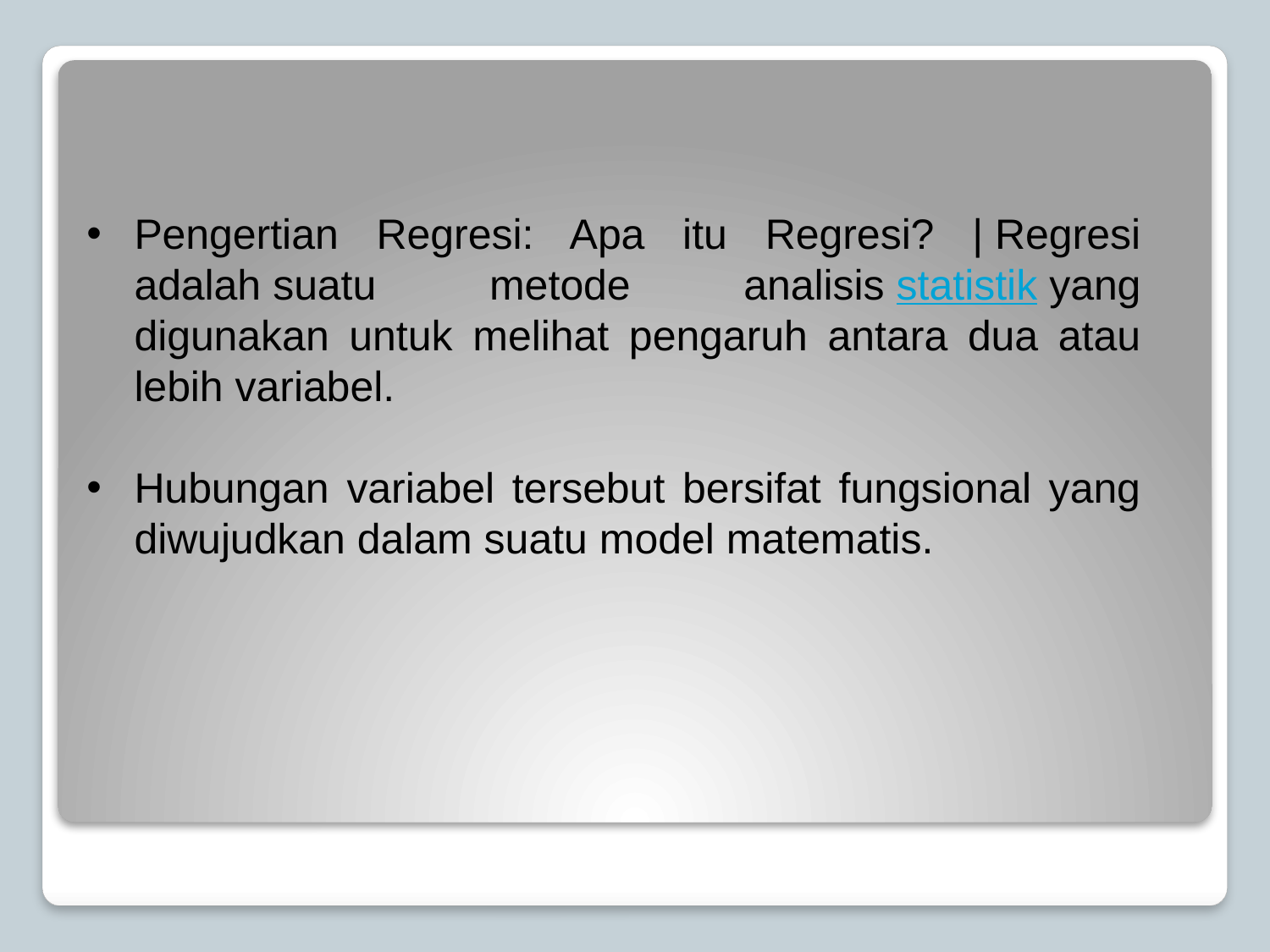

Pengertian Regresi: Apa itu Regresi? | Regresi adalah suatu metode analisis statistik yang digunakan untuk melihat pengaruh antara dua atau lebih variabel.

Hubungan variabel tersebut bersifat fungsional yang diwujudkan dalam suatu model matematis.